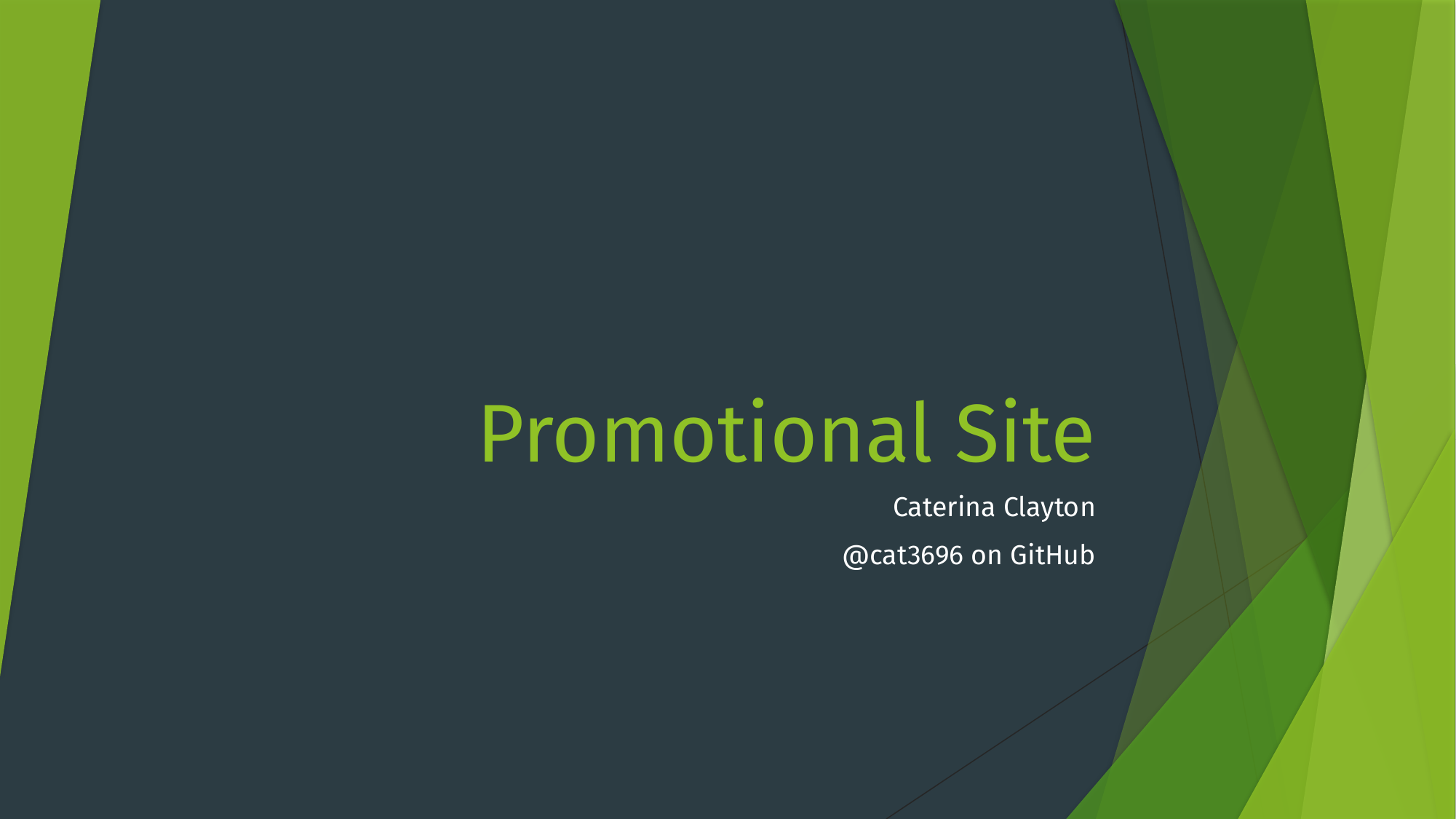

# Promotional Site
Caterina Clayton
@cat3696 on GitHub